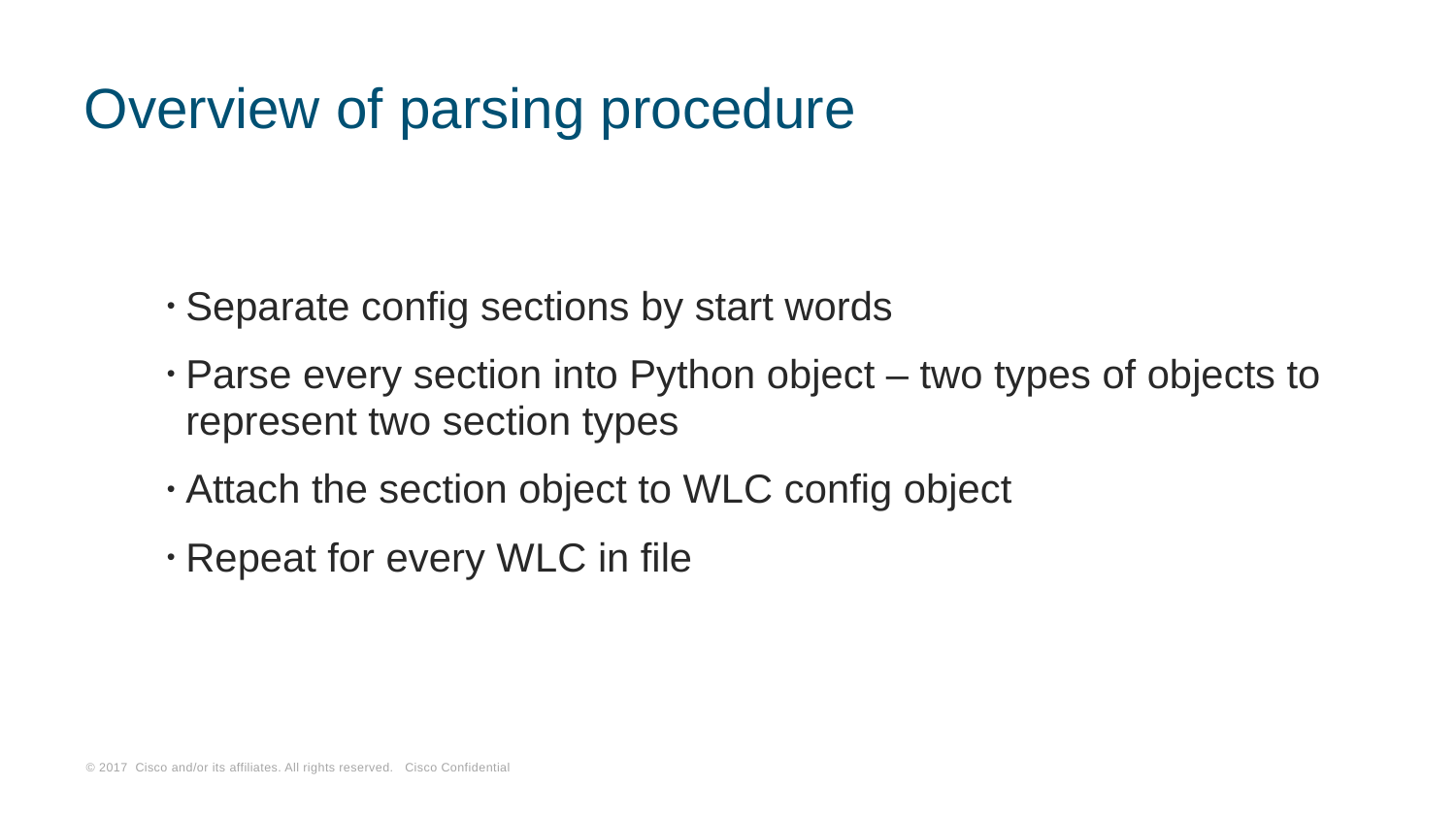

# Overview of parsing procedure
Separate config sections by start words
Parse every section into Python object – two types of objects to represent two section types
Attach the section object to WLC config object
Repeat for every WLC in file